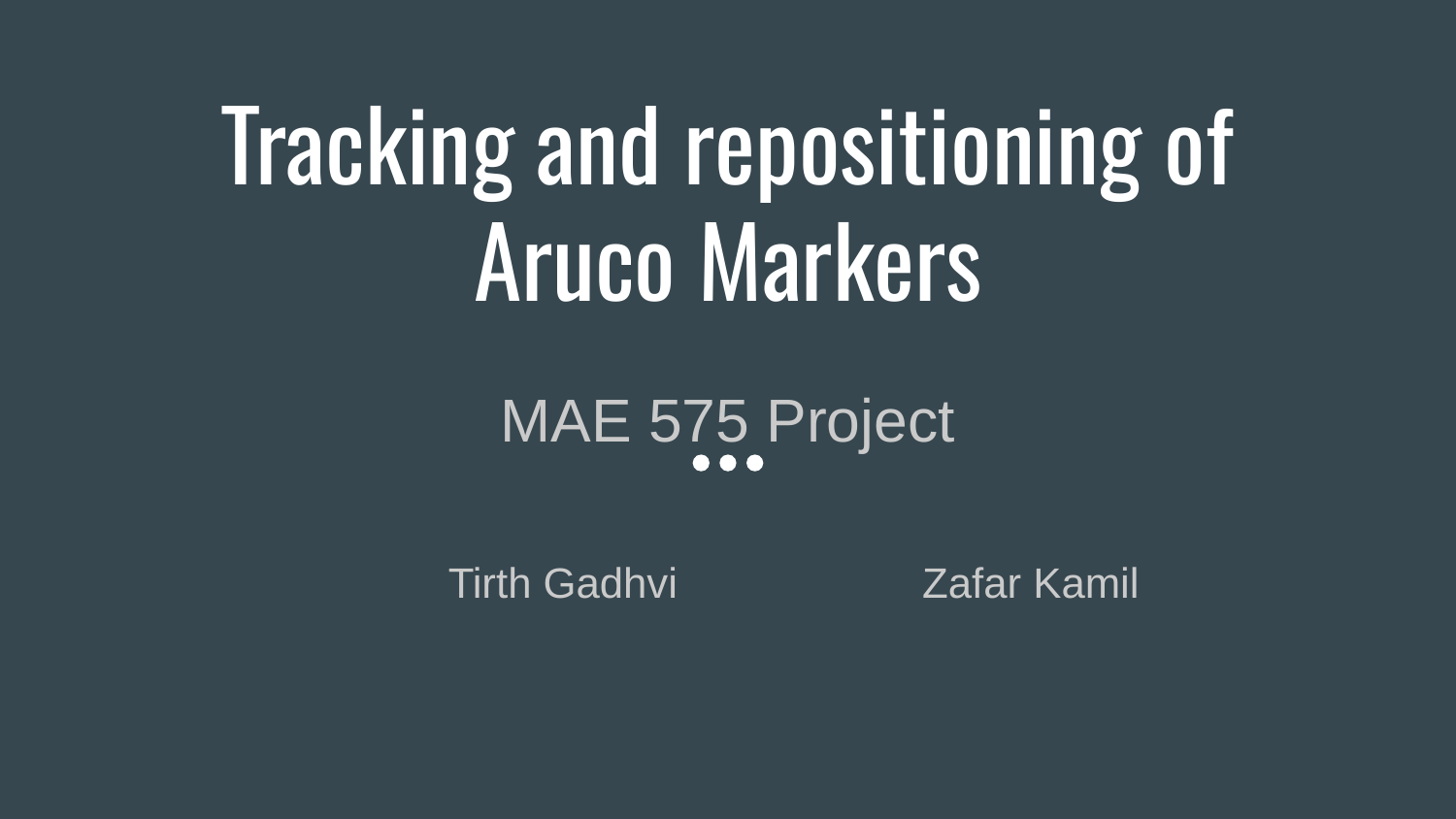

# Tracking and repositioning of Aruco Markers
MAE 575 Project

   Tirth Gadhvi		Zafar Kamil